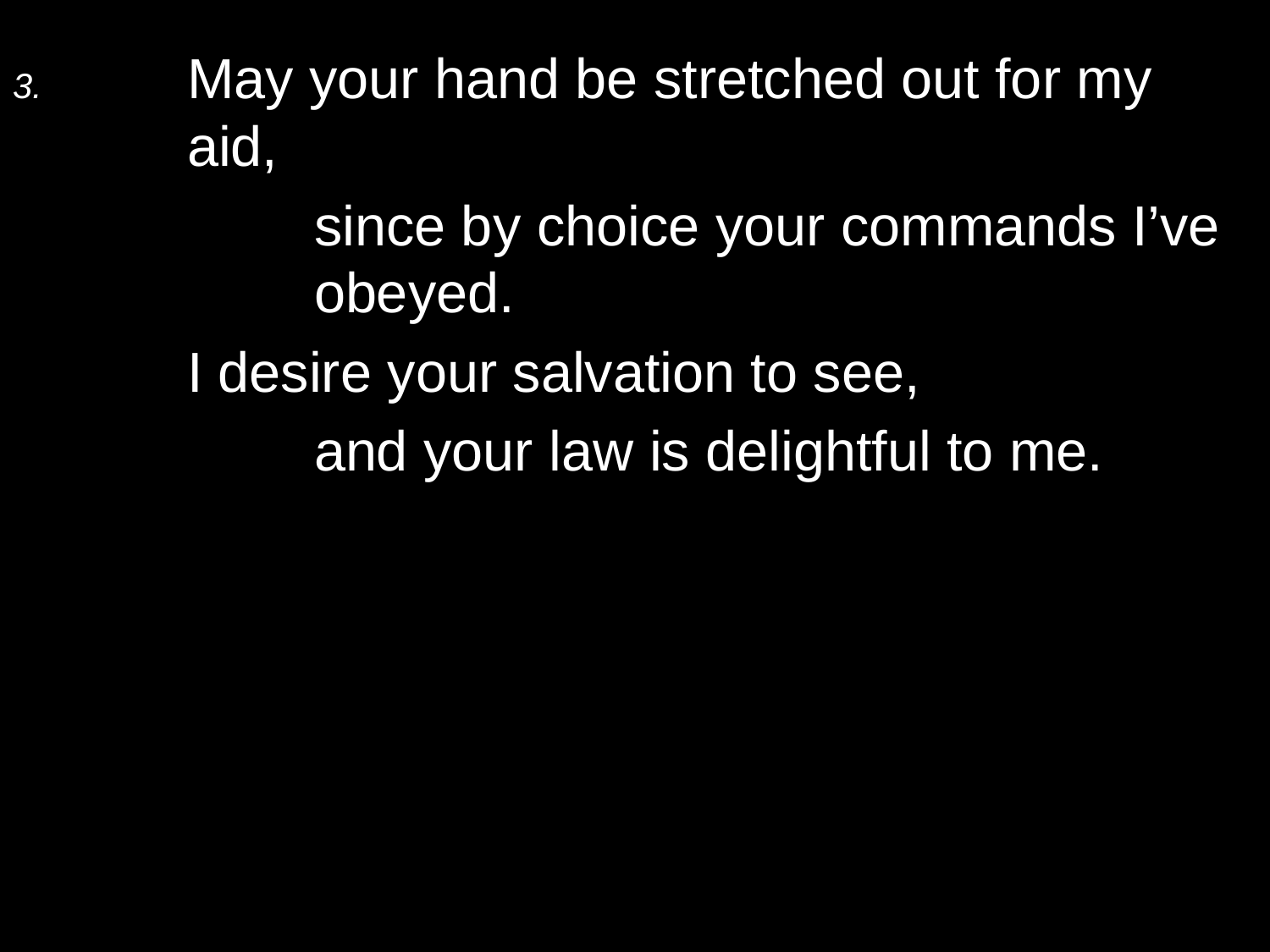

3.	May your hand be stretched out for my aid,
		since by choice your commands I’ve 	obeyed.
	I desire your salvation to see,
		and your law is delightful to me.